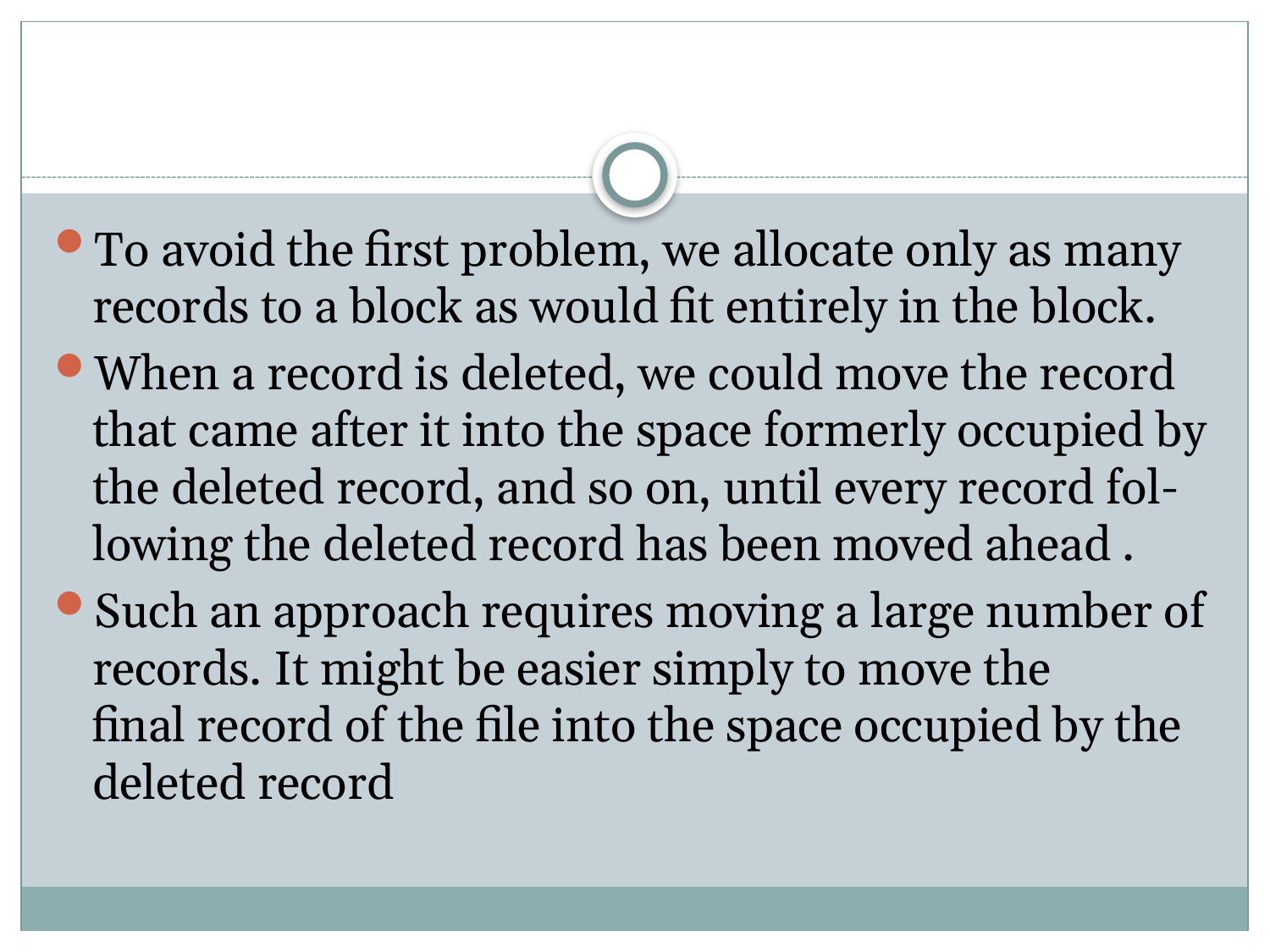

#
To avoid the first problem, we allocate only as many records to a block as would fit entirely in the block.
When a record is deleted, we could move the record that came after it into the space formerly occupied by the deleted record, and so on, until every record fol-
lowing the deleted record has been moved ahead .
Such an approach requires moving a large number of records. It might be easier simply to move the
final record of the file into the space occupied by the deleted record